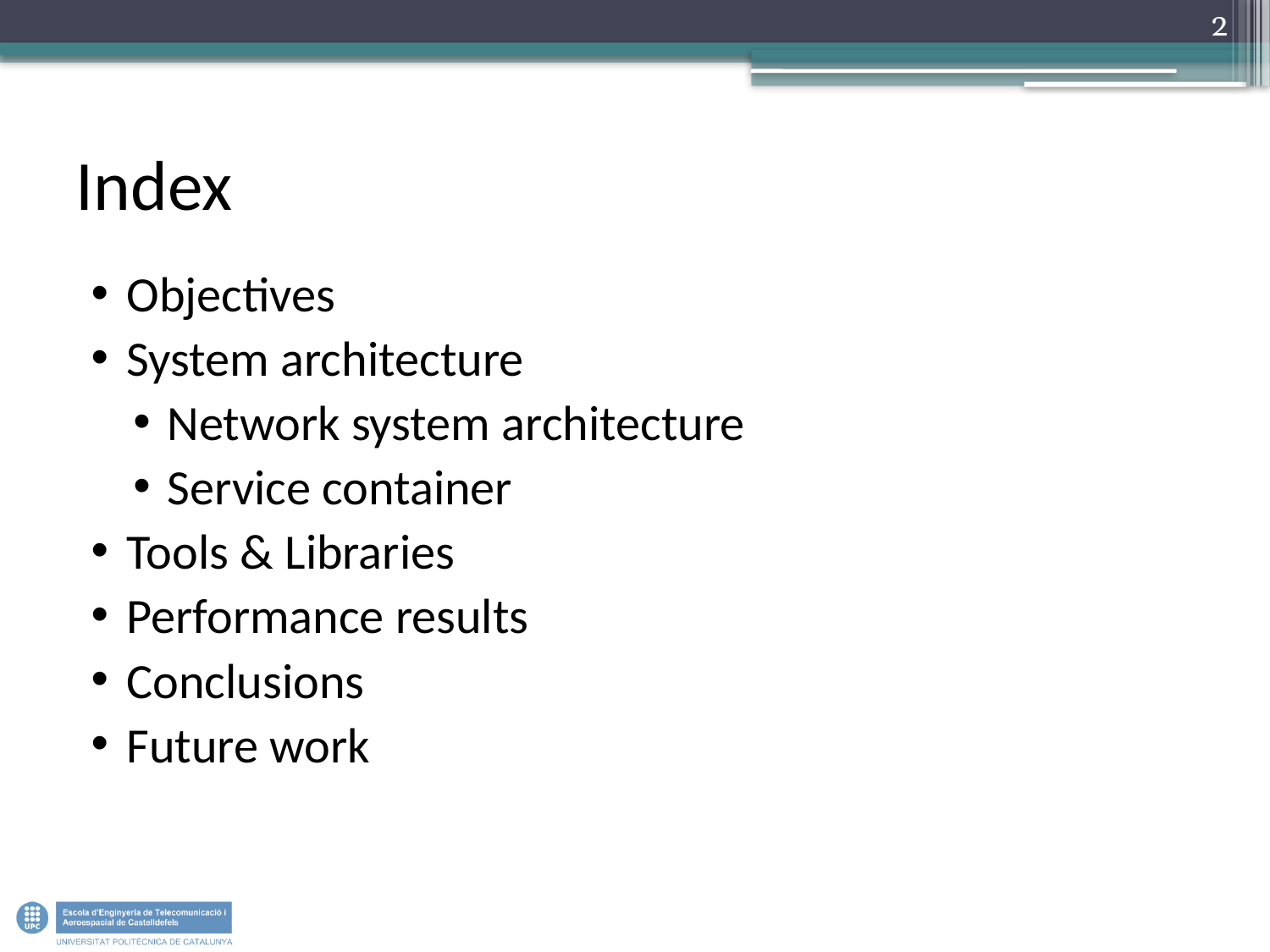

2
# Index
Objectives
System architecture
Network system architecture
Service container
Tools & Libraries
Performance results
Conclusions
Future work